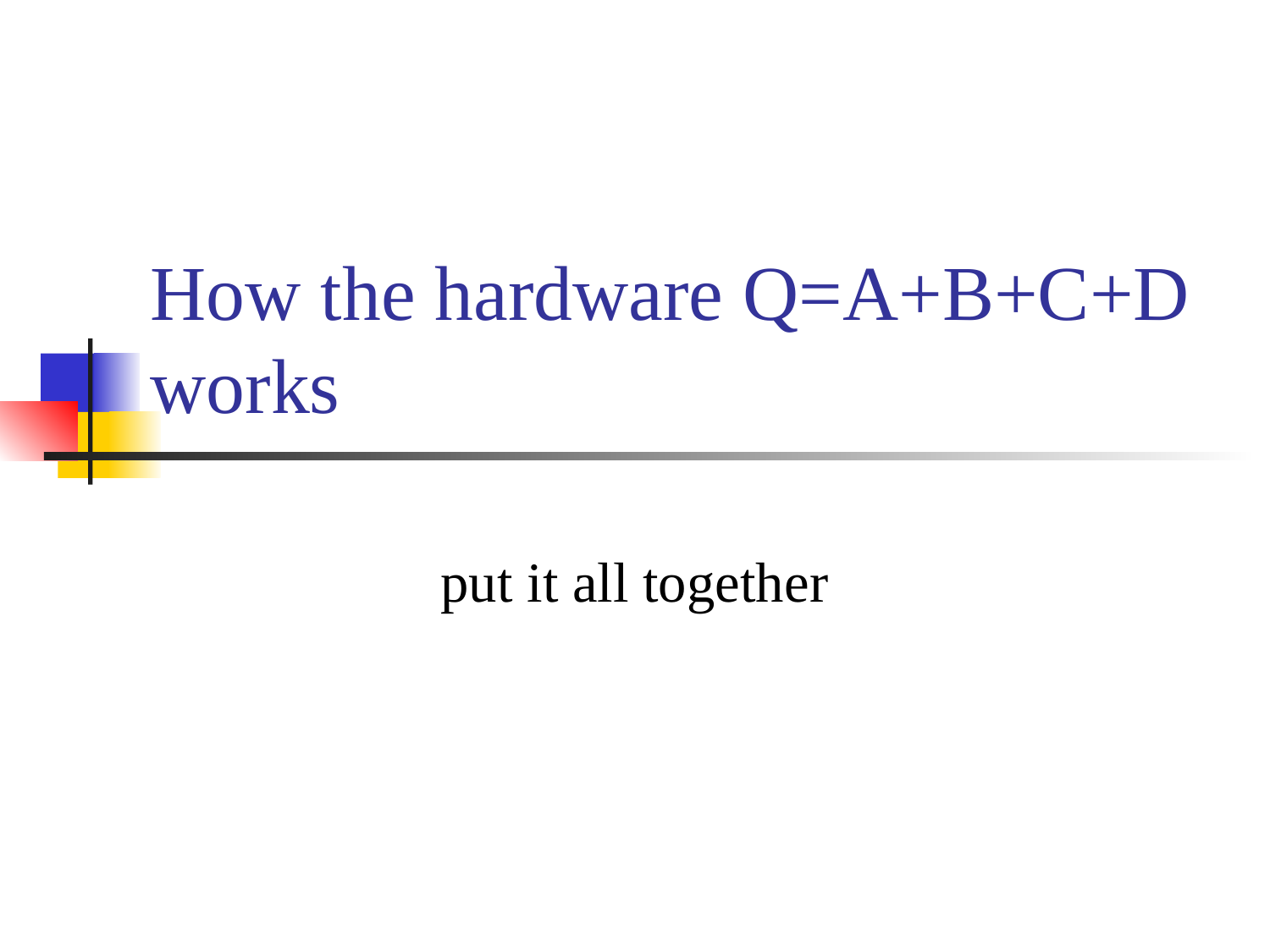

# How the hardware Q=A+B+C+D works
put it all together